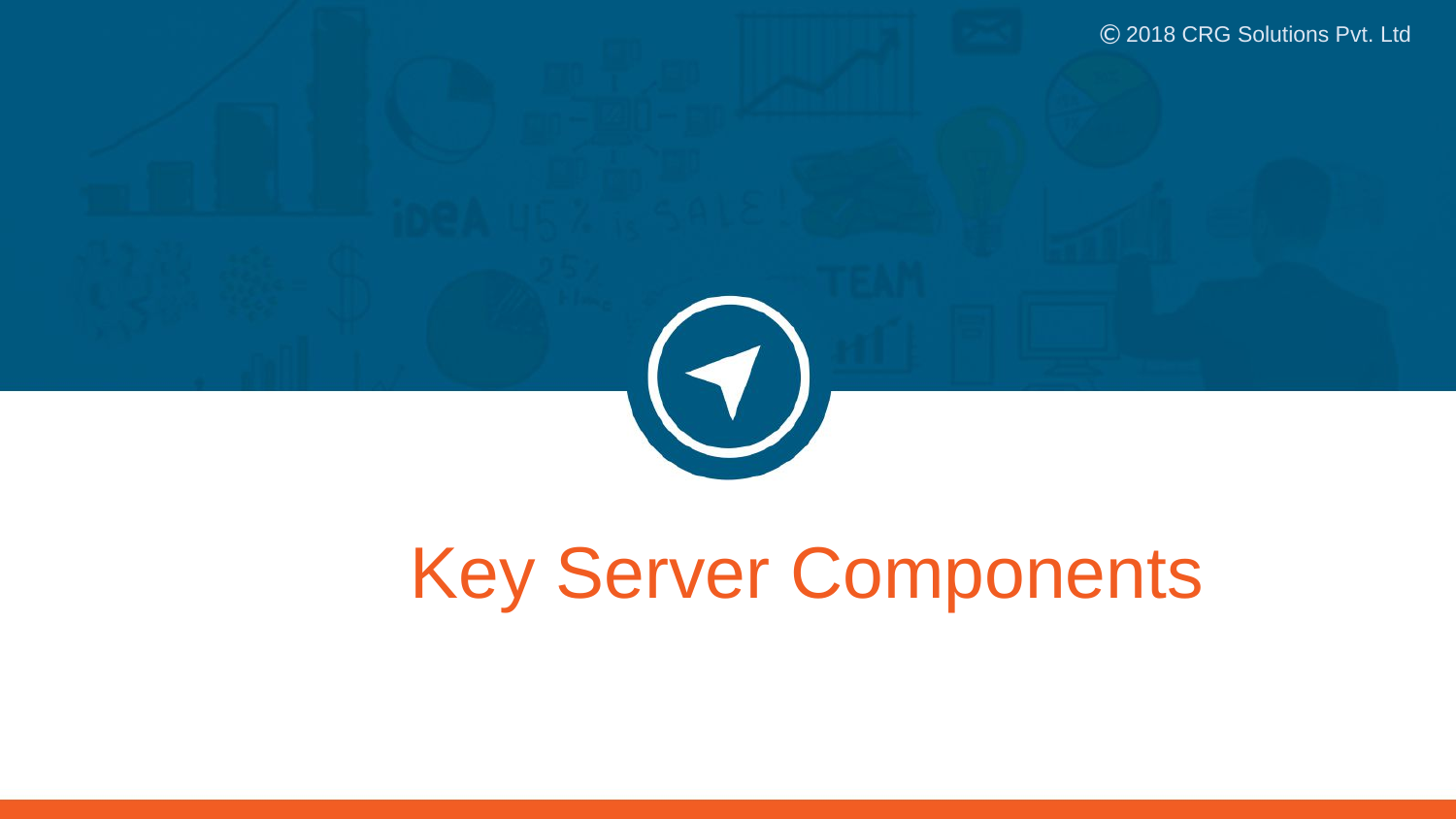

©
2018 CRG Solutions Pvt. Ltd
Key Server Components